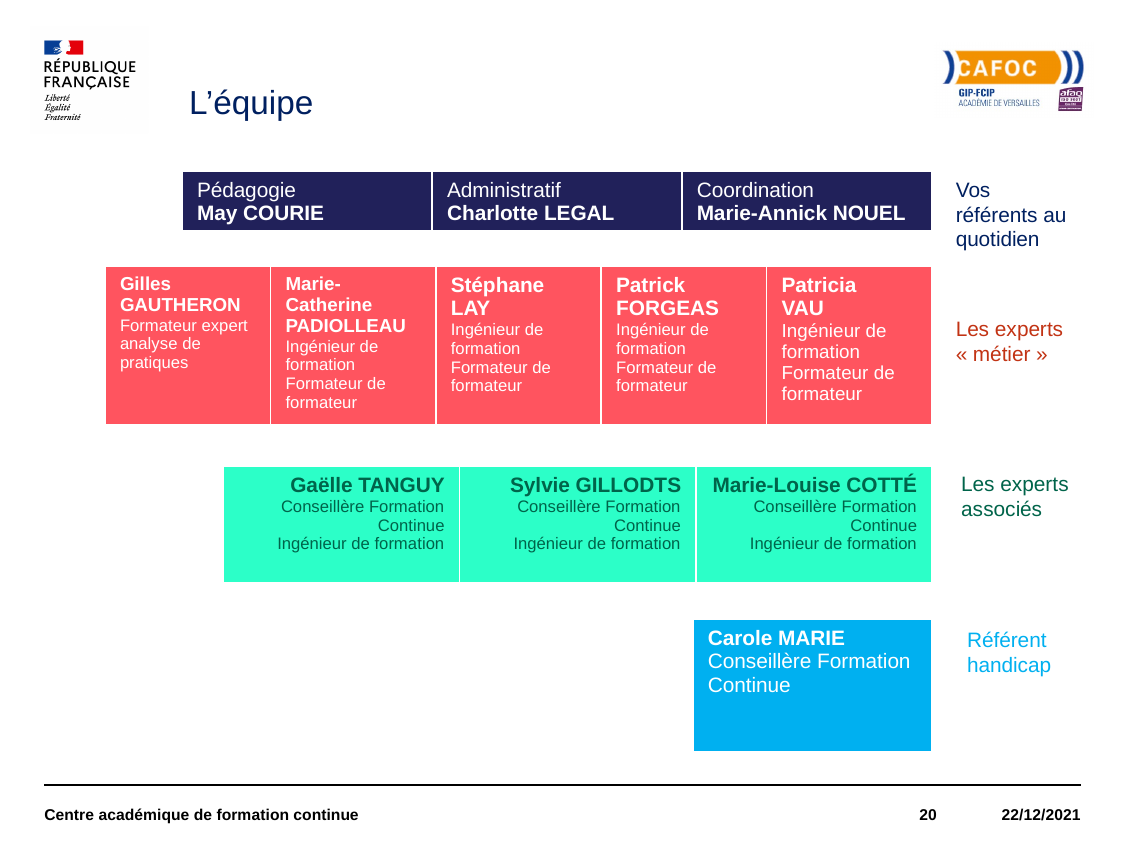

# L’équipe
Vos référents au quotidien
| Pédagogie May COURIE | Administratif Charlotte LEGAL | Coordination Marie-Annick NOUEL |
| --- | --- | --- |
| Gilles GAUTHERON Formateur expert analyse de pratiques | Marie-Catherine PADIOLLEAU Ingénieur de formation Formateur de formateur | Stéphane LAY Ingénieur de formation Formateur de formateur | Patrick FORGEAS Ingénieur de formation Formateur de formateur | Patricia VAU Ingénieur de formation Formateur de formateur |
| --- | --- | --- | --- | --- |
Les experts « métier »
Les experts associés
| Gaëlle TANGUY Conseillère Formation Continue Ingénieur de formation | Sylvie GILLODTS Conseillère Formation Continue Ingénieur de formation | Marie-Louise COTTÉ Conseillère Formation Continue Ingénieur de formation |
| --- | --- | --- |
| Carole MARIE Conseillère Formation Continue |
| --- |
Référent handicap
Centre académique de formation continue
20
22/12/2021